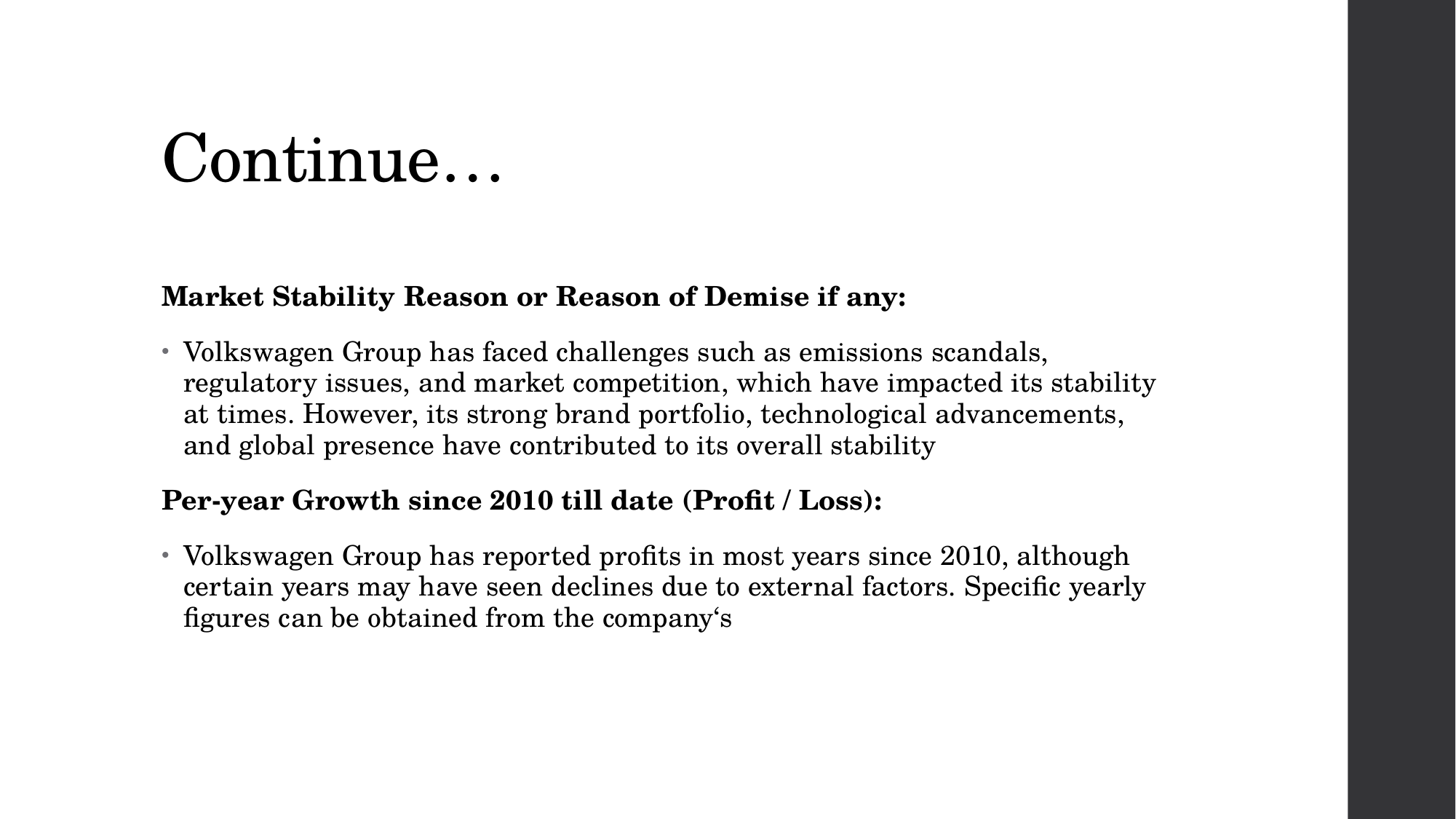

# Continue…

Market Stability Reason or Reason of Demise if any:
Volkswagen Group has faced challenges such as emissions scandals, regulatory issues, and market competition, which have impacted its stability at times. However, its strong brand portfolio, technological advancements, and global presence have contributed to its overall stability
Per-year Growth since 2010 till date (Profit / Loss):
Volkswagen Group has reported profits in most years since 2010, although certain years may have seen declines due to external factors. Specific yearly figures can be obtained from the company‘s